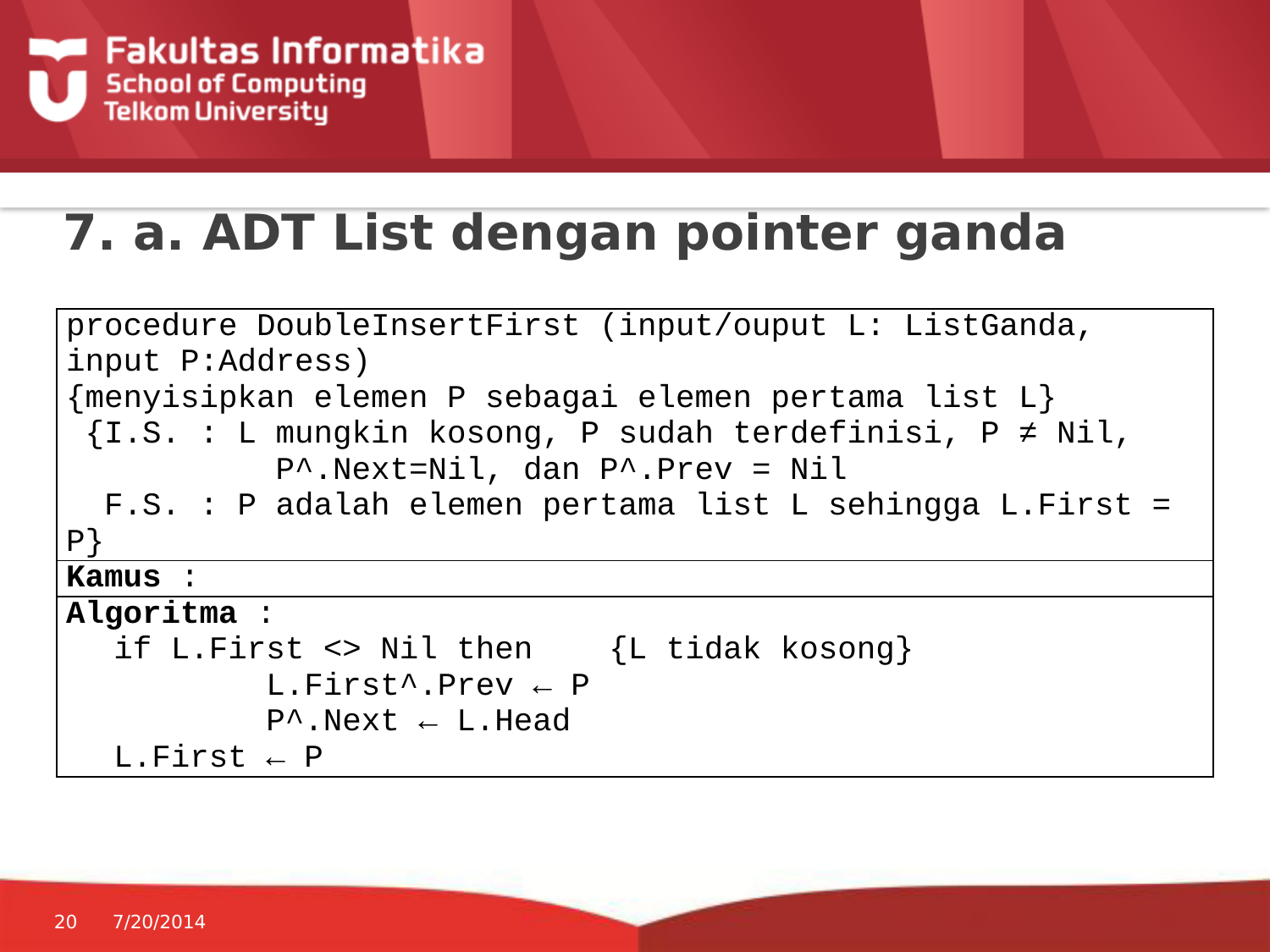

# 7. a. ADT List dengan pointer ganda
| procedure DoubleInsertFirst (input/ouput L: ListGanda, input P:Address) {menyisipkan elemen P sebagai elemen pertama list L} {I.S. : L mungkin kosong, P sudah terdefinisi, P ≠ Nil, P^.Next=Nil, dan P^.Prev = Nil F.S. : P adalah elemen pertama list L sehingga L.First = P} |
| --- |
| Kamus : |
| Algoritma : if L.First <> Nil then {L tidak kosong} L.First^.Prev ← P P^.Next ← L.Head L.First ← P |

20
7/20/2014